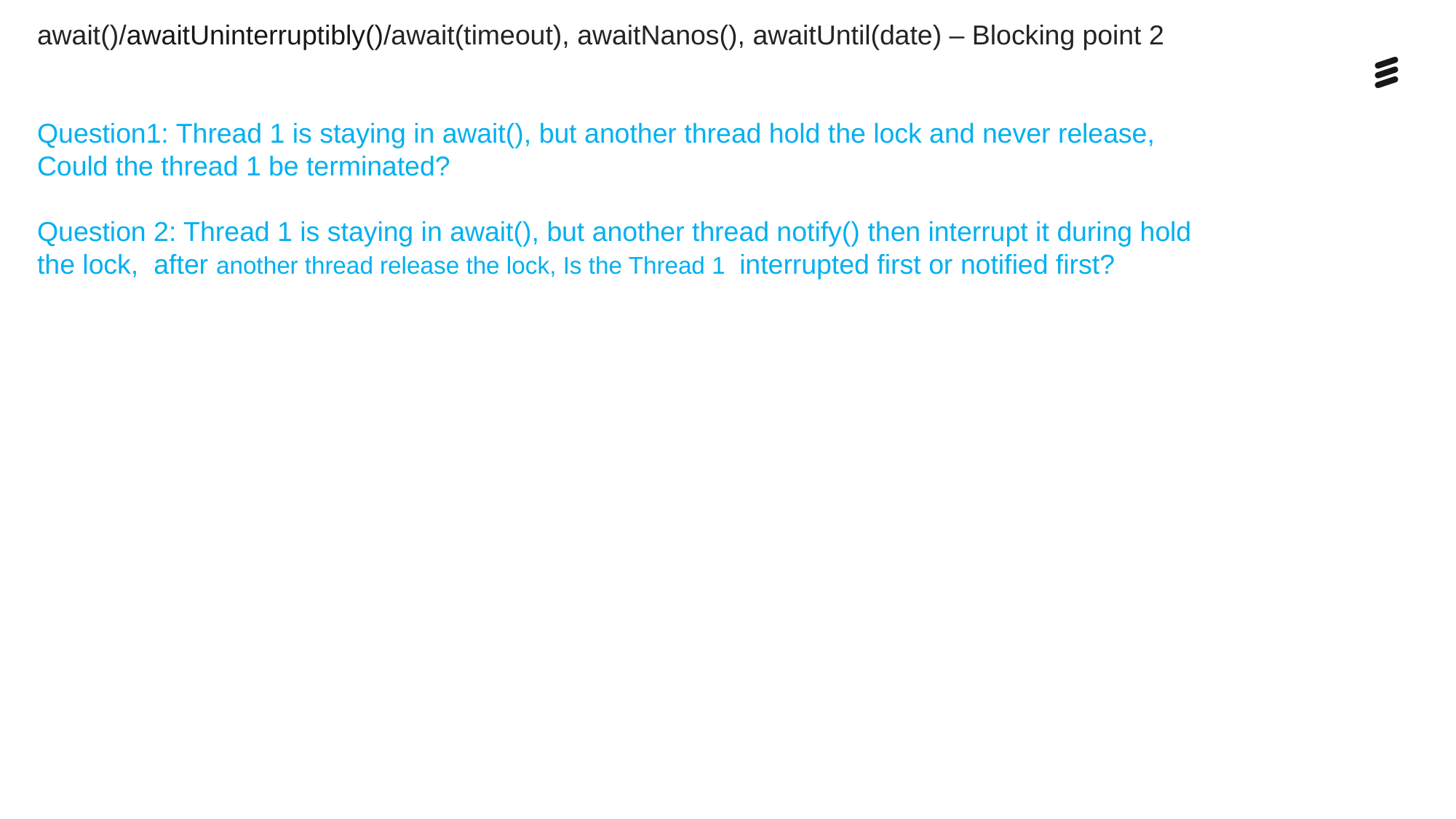

await()/awaitUninterruptibly()/await(timeout), awaitNanos(), awaitUntil(date) – Blocking point 2

Question1: Thread 1 is staying in await(), but another thread hold the lock and never release, Could the thread 1 be terminated?

Question 2: Thread 1 is staying in await(), but another thread notify() then interrupt it during hold the lock,  after another thread release the lock, Is the Thread 1  interrupted first or notified first?